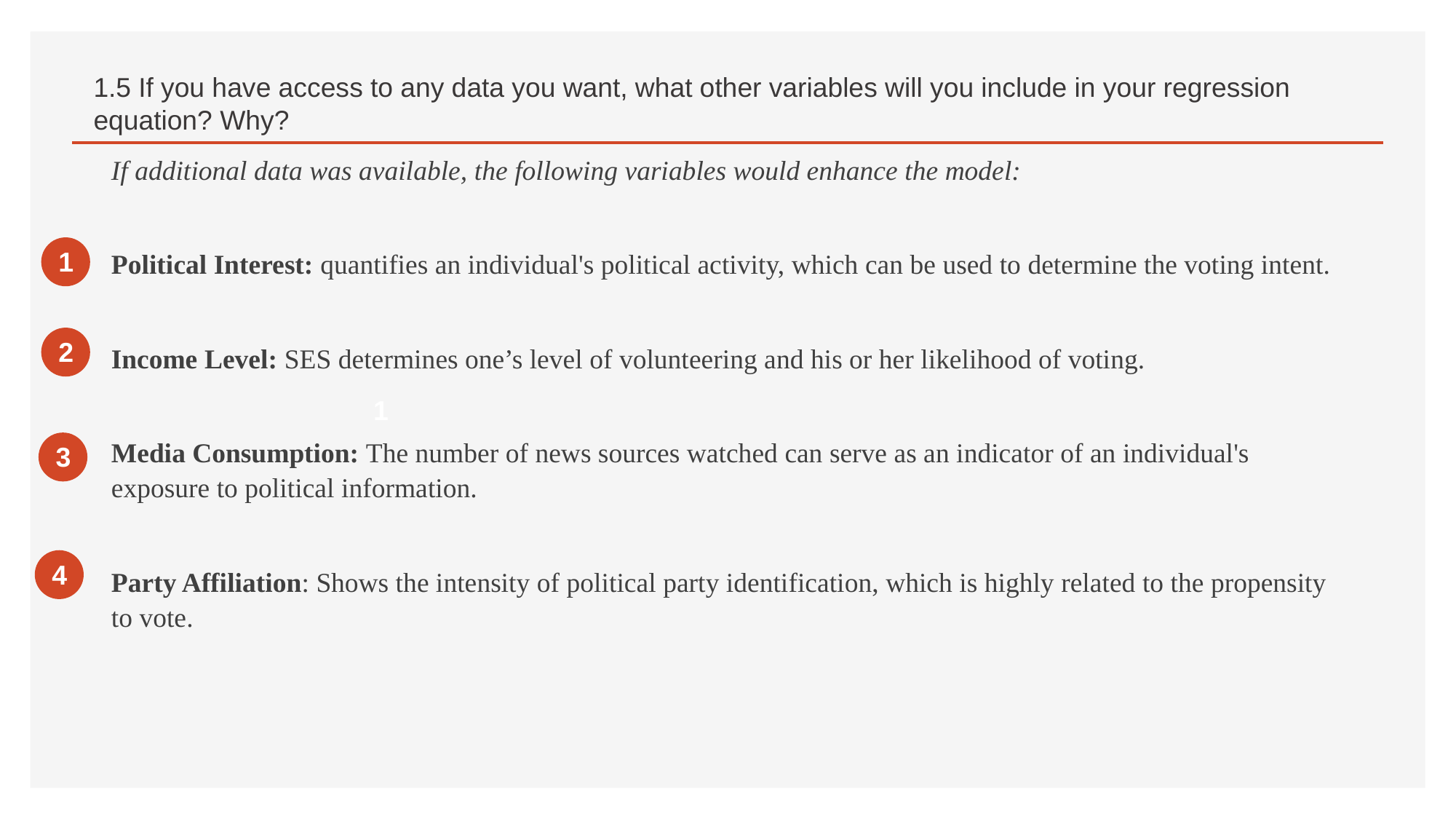

# 1.5 If you have access to any data you want, what other variables will you include in your regression equation? Why?
If additional data was available, the following variables would enhance the model:

Political Interest: quantifies an individual's political activity, which can be used to determine the voting intent.

Income Level: SES determines one’s level of volunteering and his or her likelihood of voting.

Media Consumption: The number of news sources watched can serve as an indicator of an individual's exposure to political information.

Party Affiliation: Shows the intensity of political party identification, which is highly related to the propensity to vote.

1

2
1

3

4